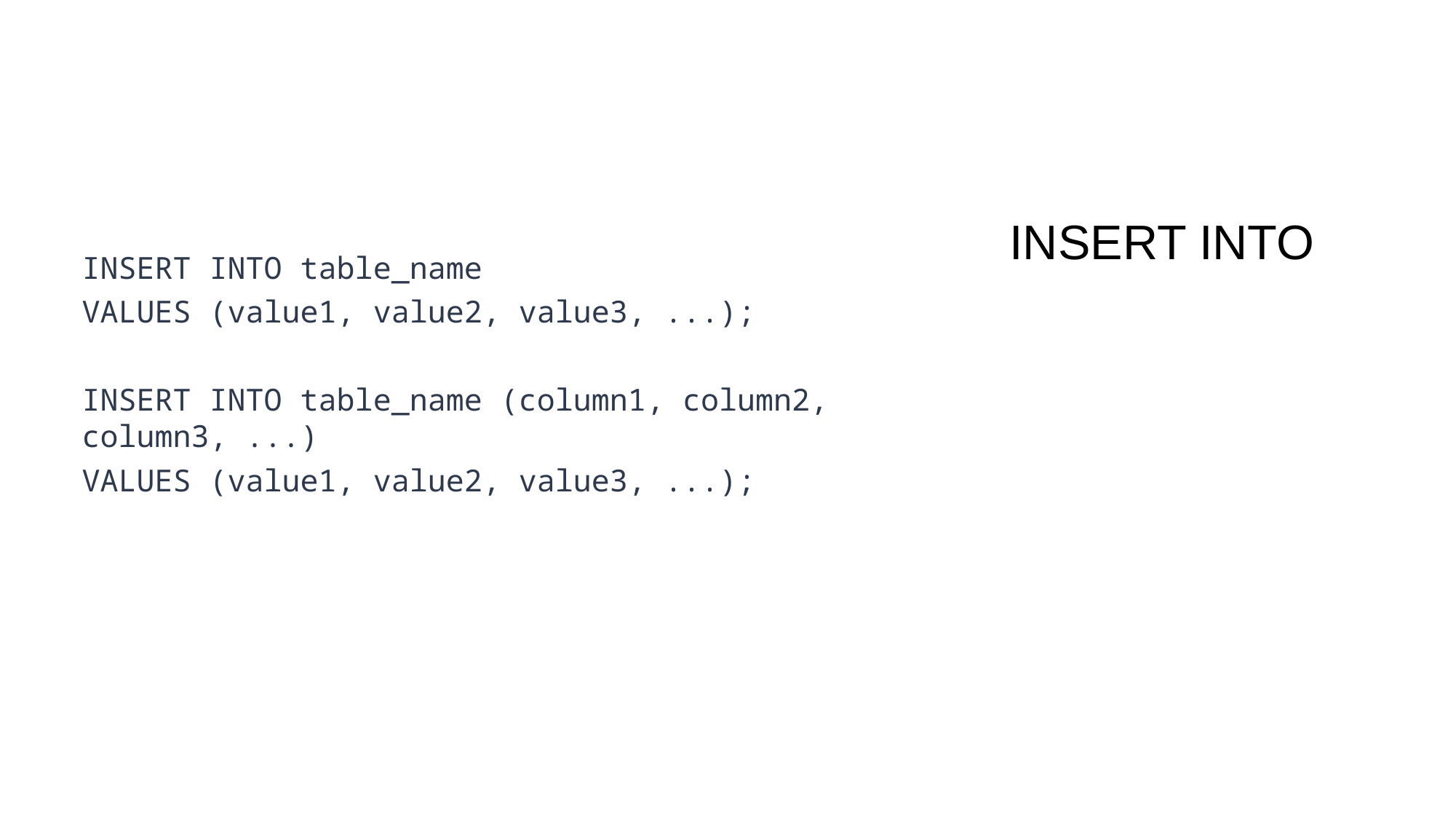

# INSERT INTO

INSERT INTO table_name
VALUES (value1, value2, value3, ...);

INSERT INTO table_name (column1, column2, column3, ...)
VALUES (value1, value2, value3, ...);